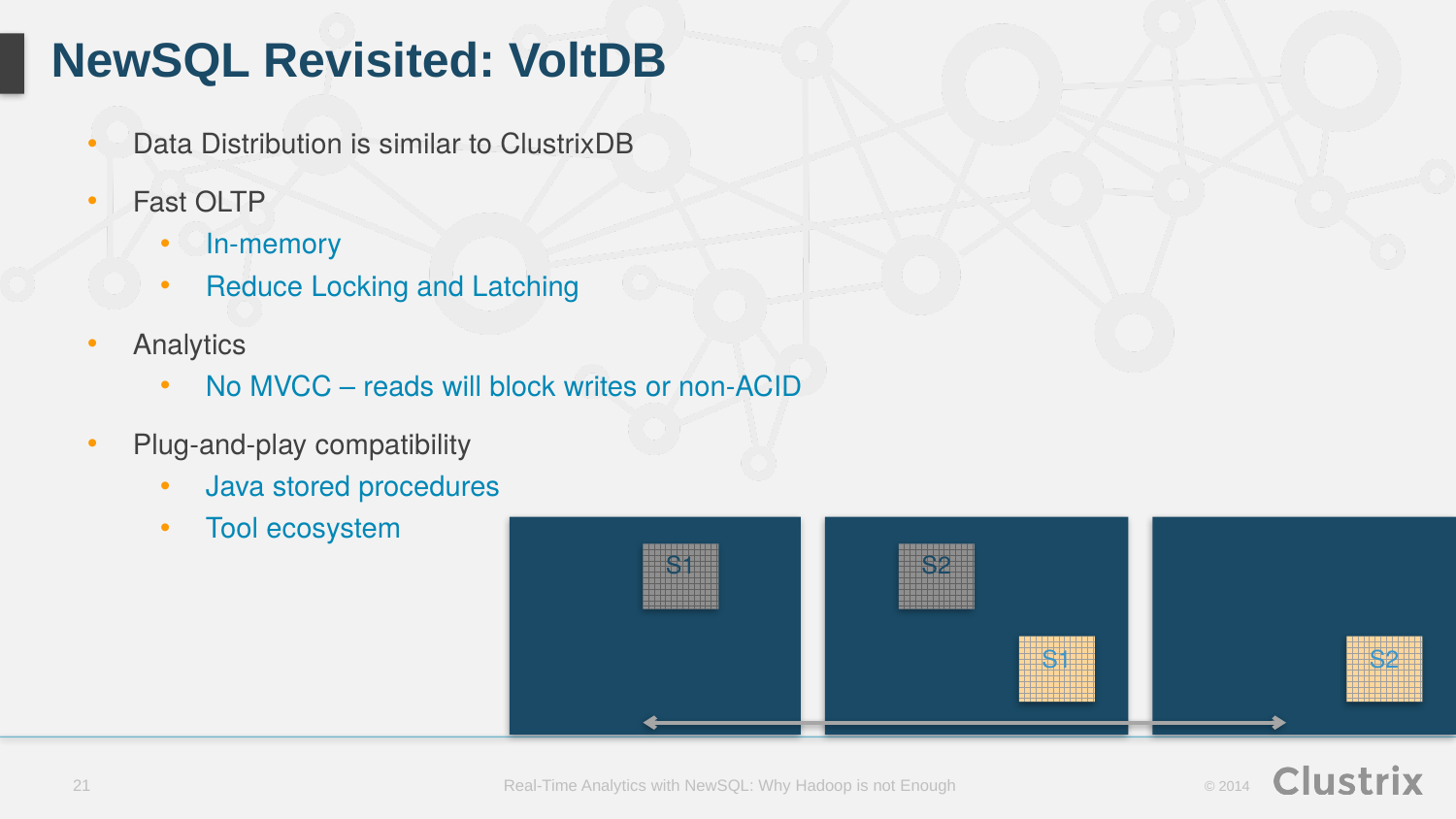

# NewSQL Revisited: VoltDB
Data Distribution is similar to ClustrixDB
Fast OLTP
In-memory
Reduce Locking and Latching
Analytics
No MVCC – reads will block writes or non-ACID
Plug-and-play compatibility
Java stored procedures
Tool ecosystem

S1

S2

S1

S2